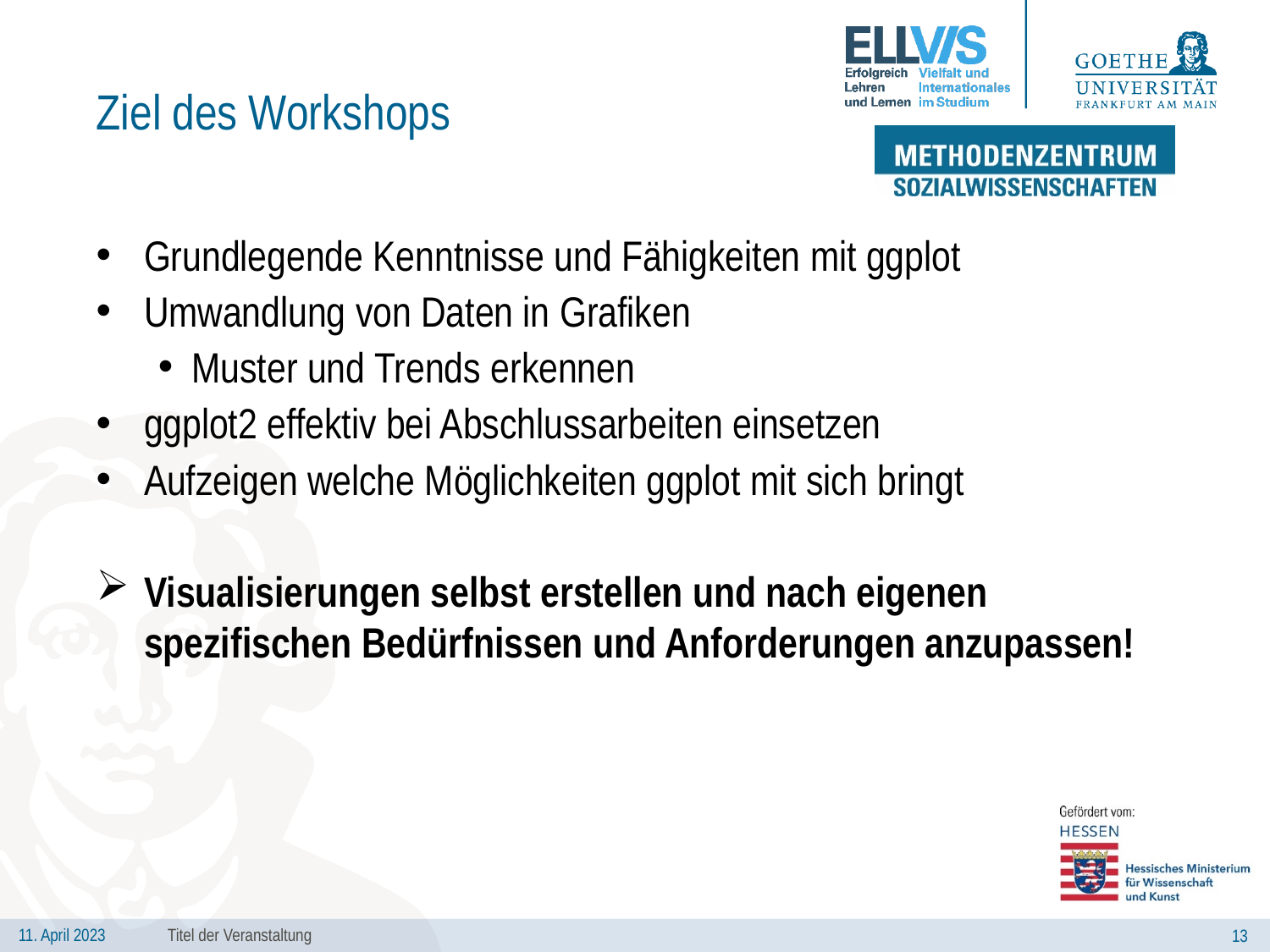

# Ziel des Workshops

Grundlegende Kenntnisse und Fähigkeiten mit ggplot
Umwandlung von Daten in Grafiken
Muster und Trends erkennen
ggplot2 effektiv bei Abschlussarbeiten einsetzen
Aufzeigen welche Möglichkeiten ggplot mit sich bringt

Visualisierungen selbst erstellen und nach eigenen spezifischen Bedürfnissen und Anforderungen anzupassen!
Titel der Veranstaltung
13